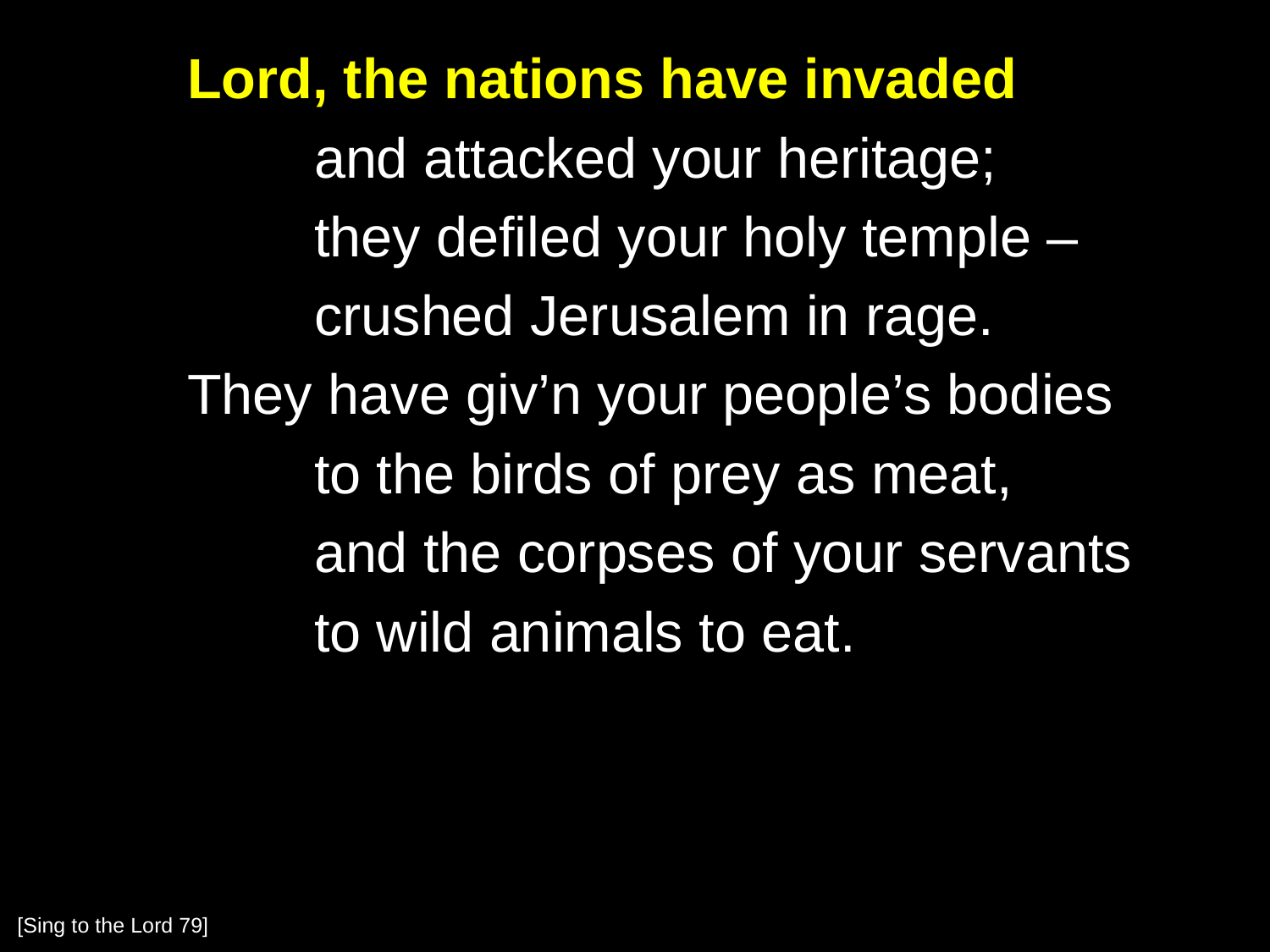

Lord, the nations have invaded
		and attacked your heritage;
		they defiled your holy temple –
		crushed Jerusalem in rage.
	They have giv’n your people’s bodies
		to the birds of prey as meat,
		and the corpses of your servants
		to wild animals to eat.
[Sing to the Lord 79]